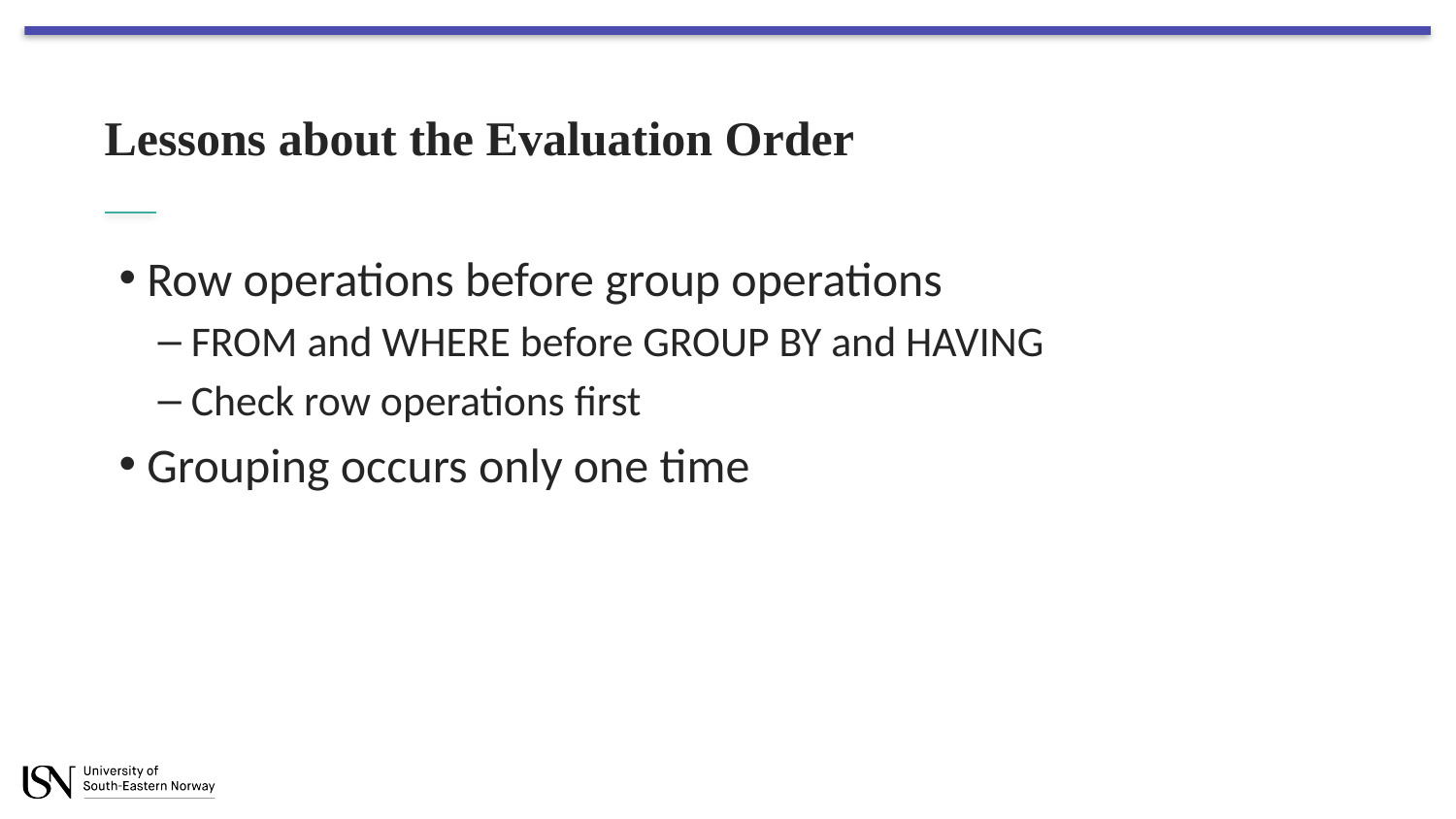

# Lessons about the Evaluation Order
Row operations before group operations
FROM and WHERE before GROUP BY and HAVING
Check row operations first
Grouping occurs only one time